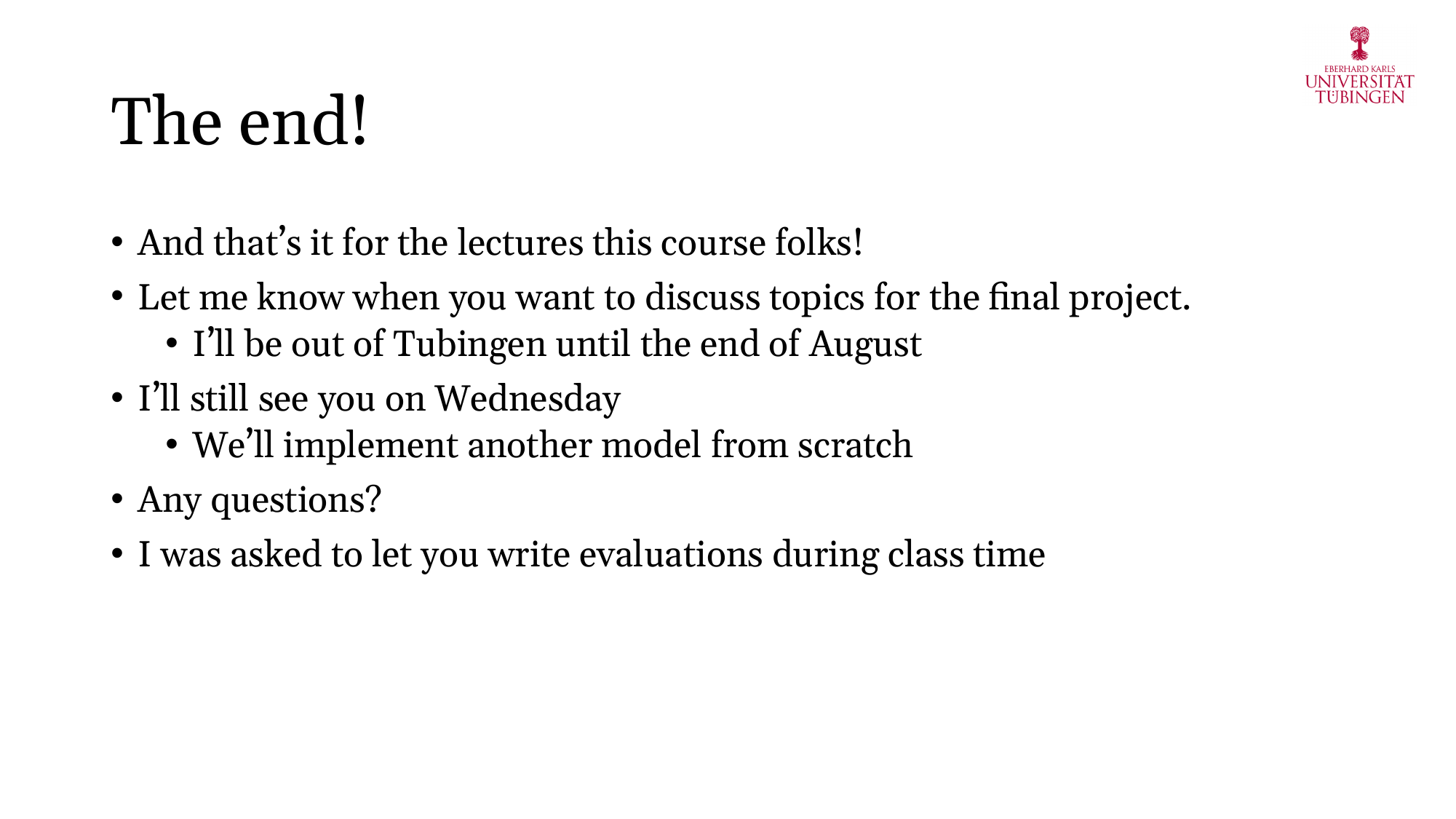

# The end!
And that’s it for the lectures this course folks!
Let me know when you want to discuss topics for the final project.
I’ll be out of Tubingen until the end of August
I’ll still see you on Wednesday
We’ll implement another model from scratch
Any questions?
I was asked to let you write evaluations during class time